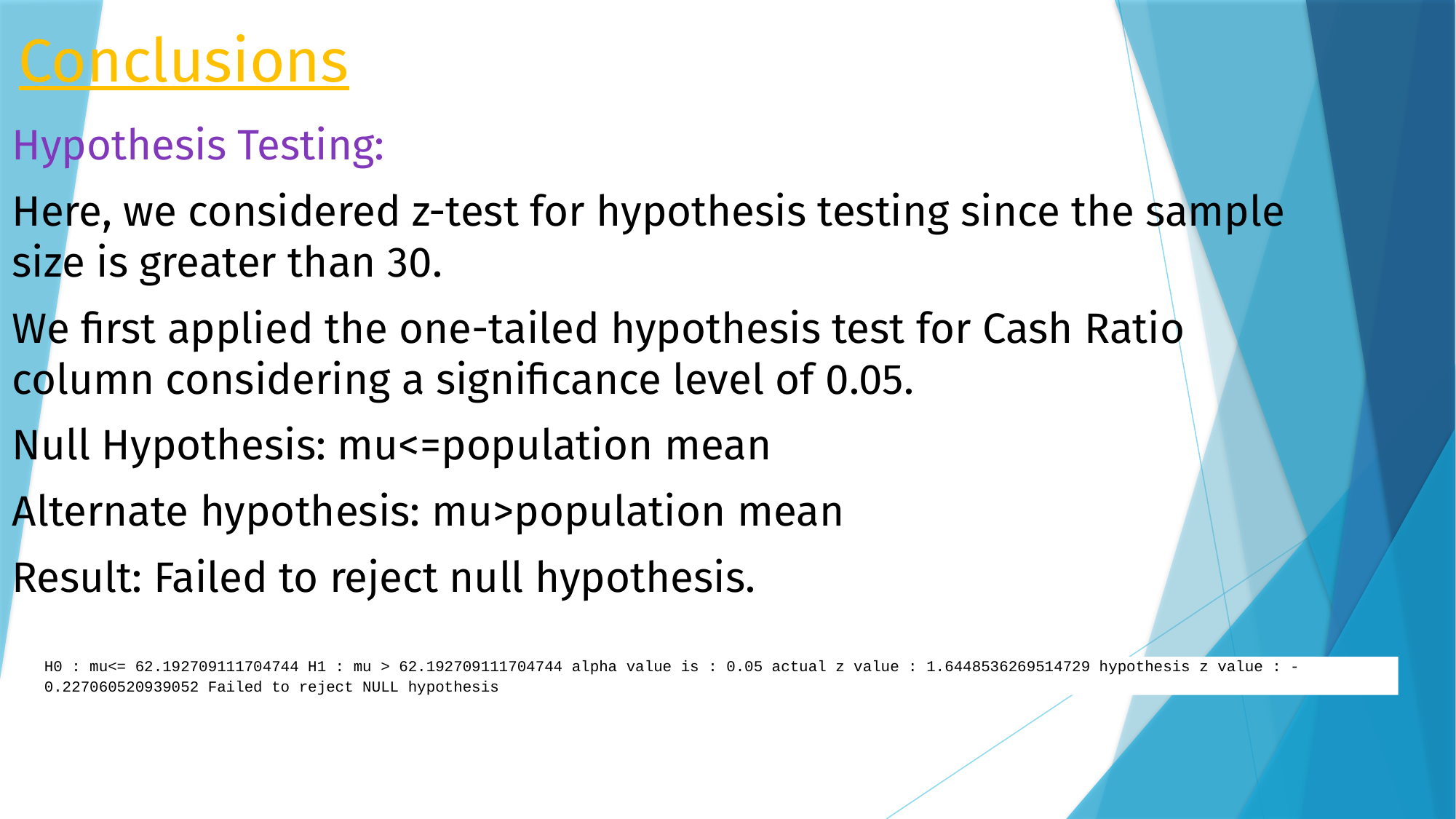

# Conclusions
Hypothesis Testing:
Here, we considered z-test for hypothesis testing since the sample size is greater than 30.
We first applied the one-tailed hypothesis test for Cash Ratio column considering a significance level of 0.05.
Null Hypothesis: mu<=population mean
Alternate hypothesis: mu>population mean
Result: Failed to reject null hypothesis.
H0 : mu<= 62.192709111704744 H1 : mu > 62.192709111704744 alpha value is : 0.05 actual z value : 1.6448536269514729 hypothesis z value : -0.227060520939052 Failed to reject NULL hypothesis